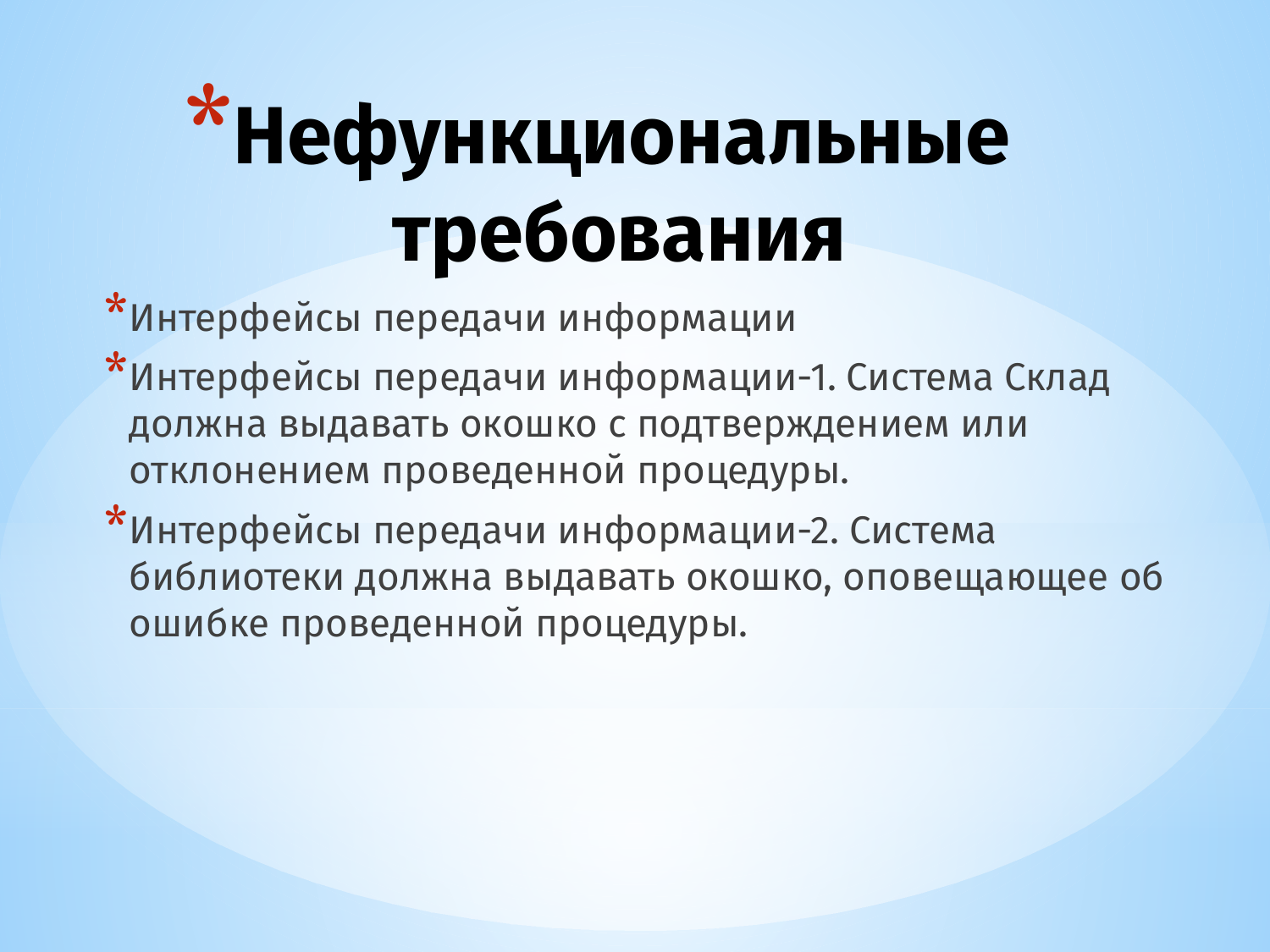

# Нефункциональные требования
Интерфейсы передачи информации
Интерфейсы передачи информации-1. Система Склад должна выдавать окошко с подтверждением или отклонением проведенной процедуры.
Интерфейсы передачи информации-2. Система библиотеки должна выдавать окошко, оповещающее об ошибке проведенной процедуры.